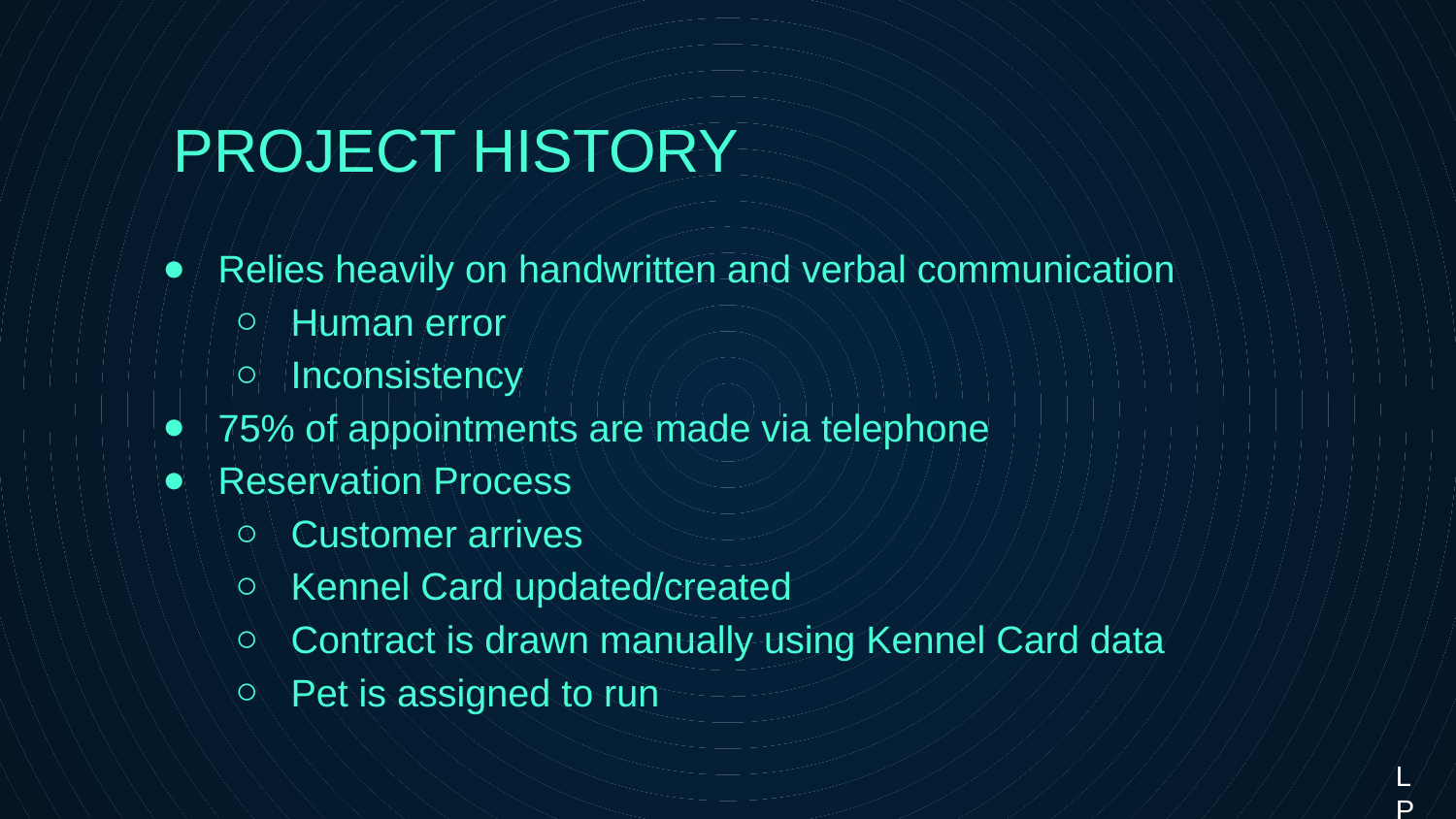

PROJECT HISTORY
Relies heavily on handwritten and verbal communication
Human error
Inconsistency
75% of appointments are made via telephone
Reservation Process
Customer arrives
Kennel Card updated/created
Contract is drawn manually using Kennel Card data
Pet is assigned to run
LP